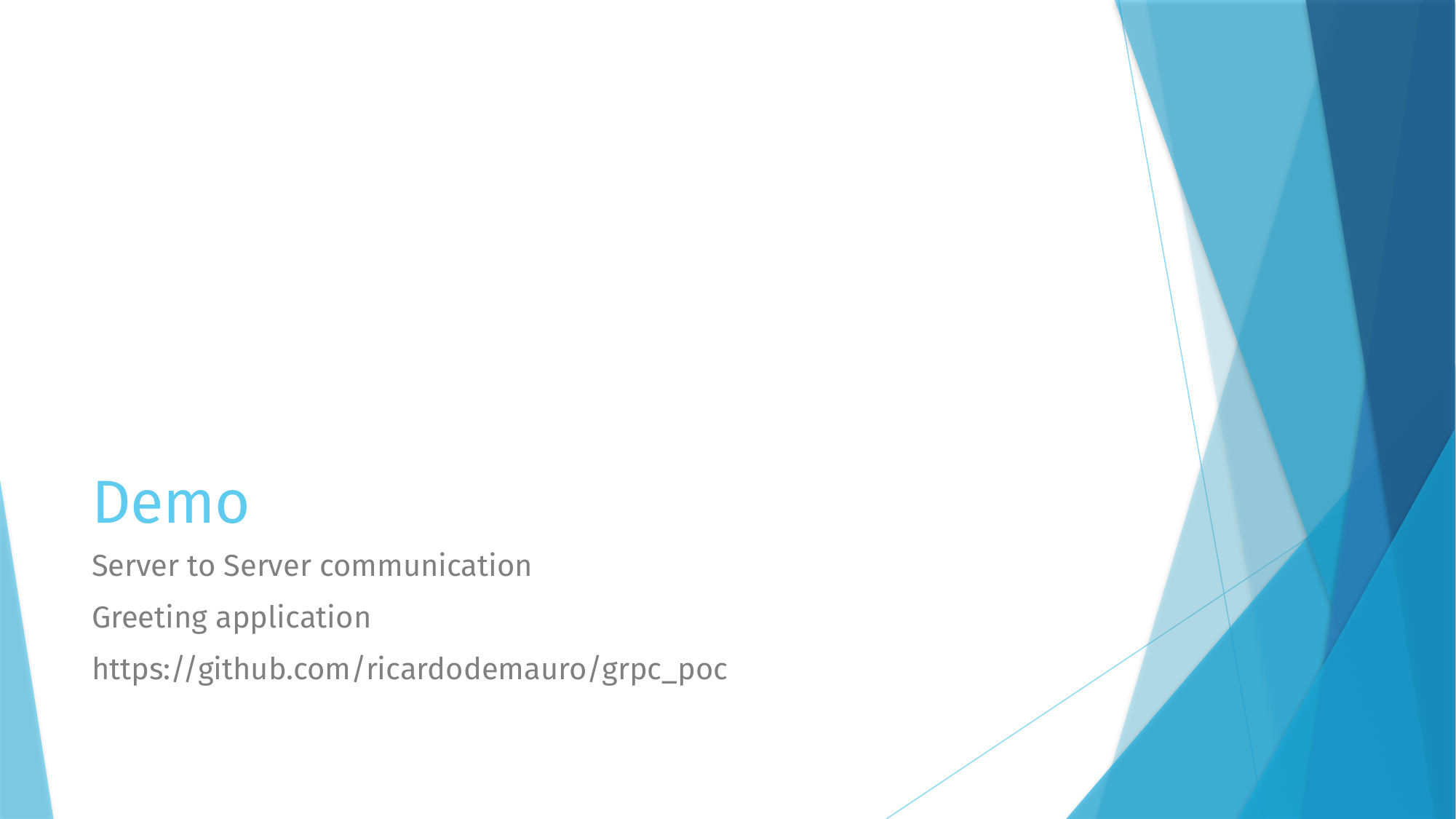

# Demo
Server to Server communication
Greeting application
https://github.com/ricardodemauro/grpc_poc